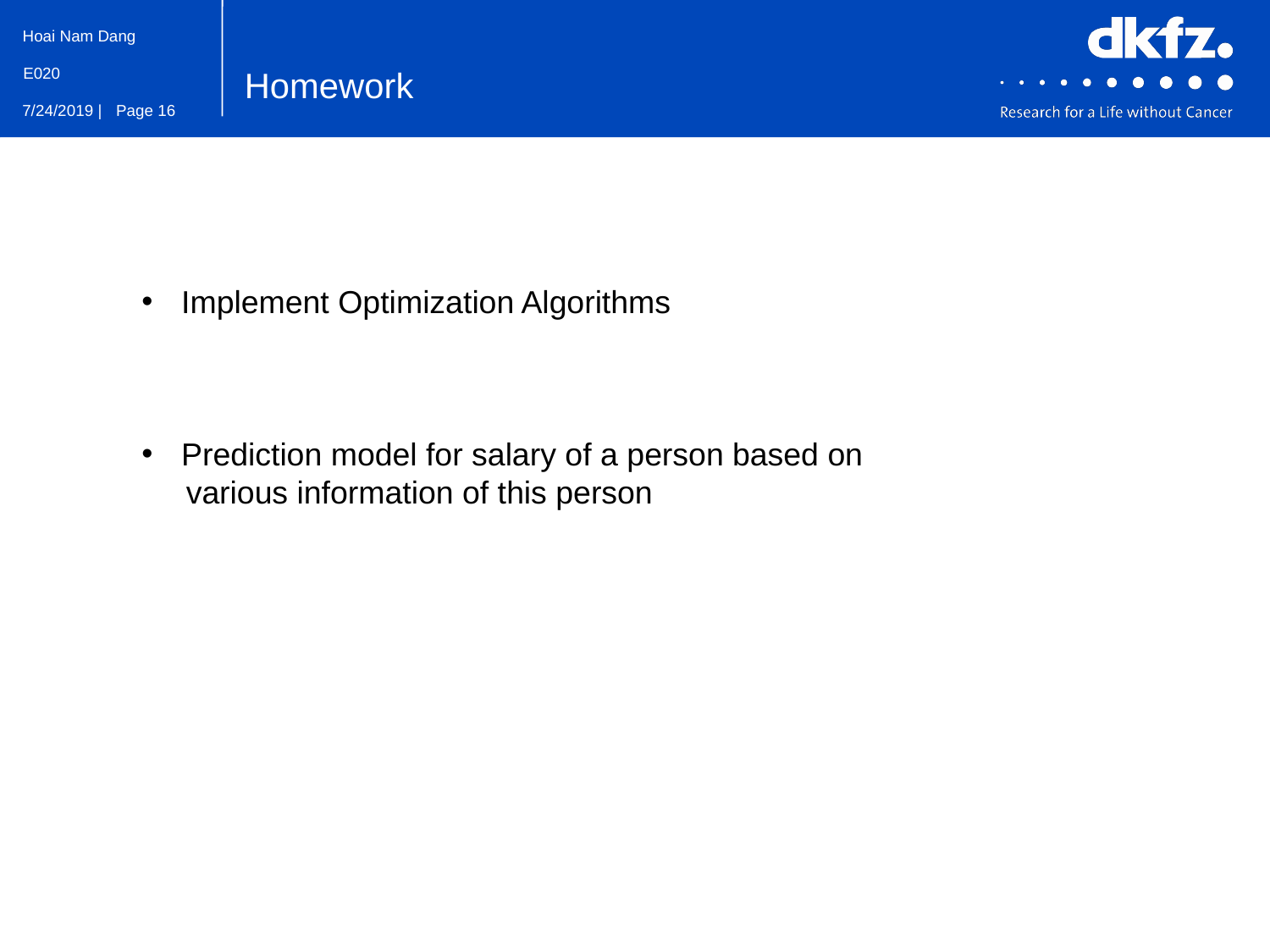

Homework

Implement Optimization Algorithms

Prediction model for salary of a person based on
     various information of this person